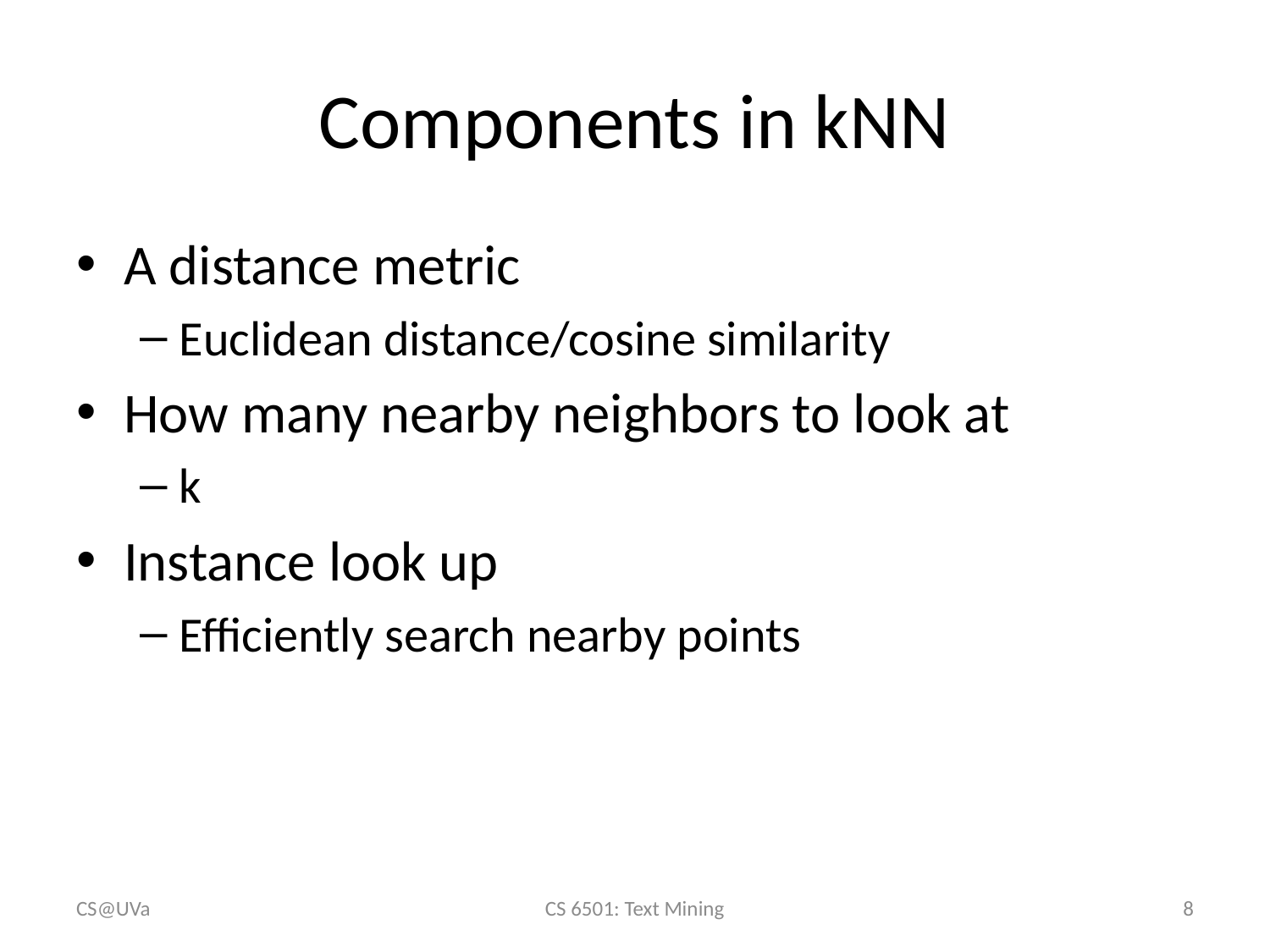

# Components in kNN
A distance metric
Euclidean distance/cosine similarity
How many nearby neighbors to look at
k
Instance look up
Efficiently search nearby points
CS@UVa
CS 6501: Text Mining
8